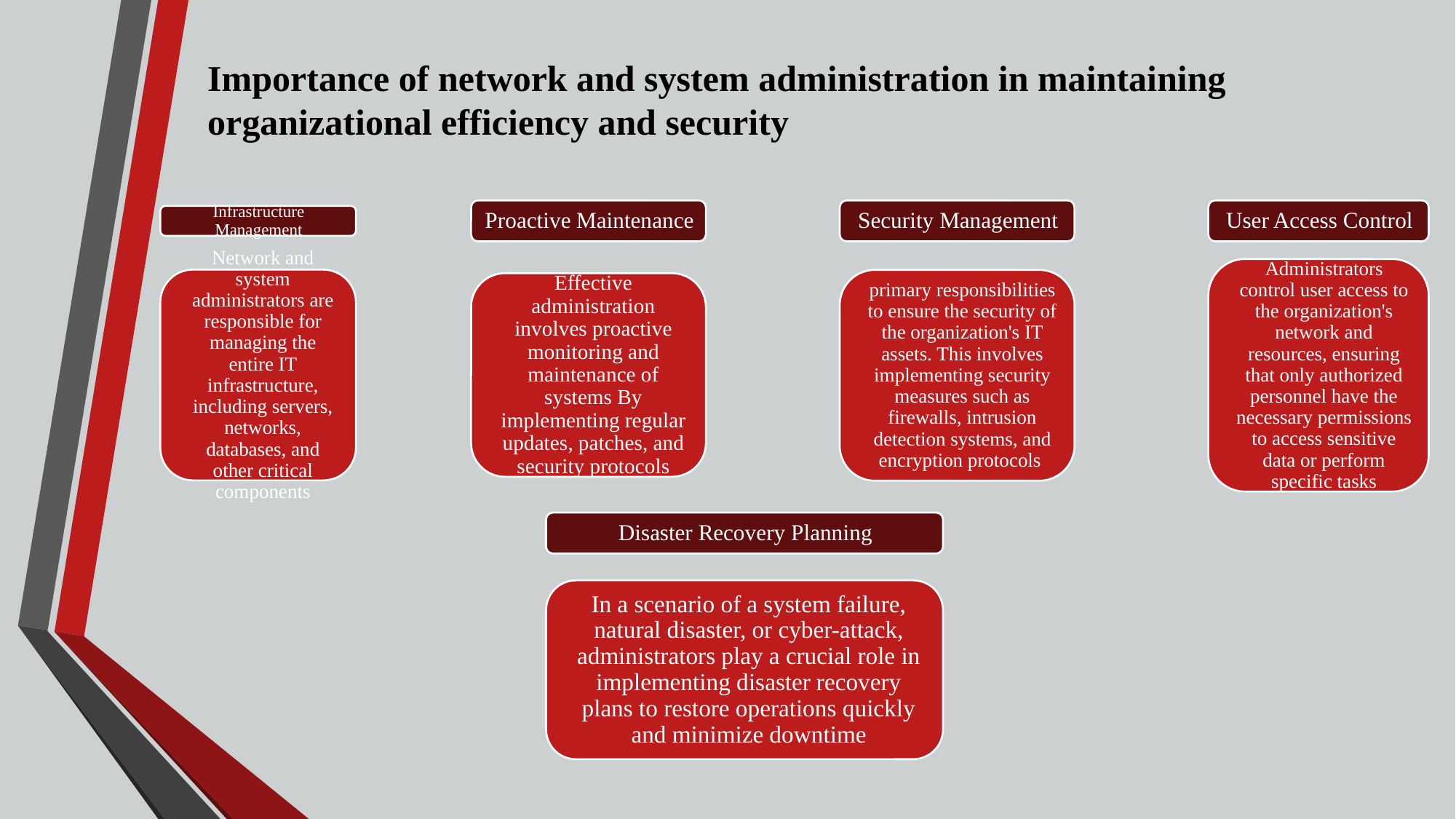

Importance of network and system administration in maintaining organizational efficiency and security
Infrastructure Management
Proactive Maintenance
Security Management
User Access Control
Network and system administrators are responsible for managing the entire IT infrastructure, including servers, networks, databases, and other critical components
Effective administration involves proactive monitoring and maintenance of systems By implementing regular updates, patches, and security protocols
primary responsibilities to ensure the security of the organization's IT assets. This involves implementing security measures such as firewalls, intrusion detection systems, and encryption protocols
Administrators control user access to the organization's network and resources, ensuring that only authorized personnel have the necessary permissions to access sensitive data or perform specific tasks
Disaster Recovery Planning
In a scenario of a system failure, natural disaster, or cyber-attack, administrators play a crucial role in implementing disaster recovery plans to restore operations quickly and minimize downtime